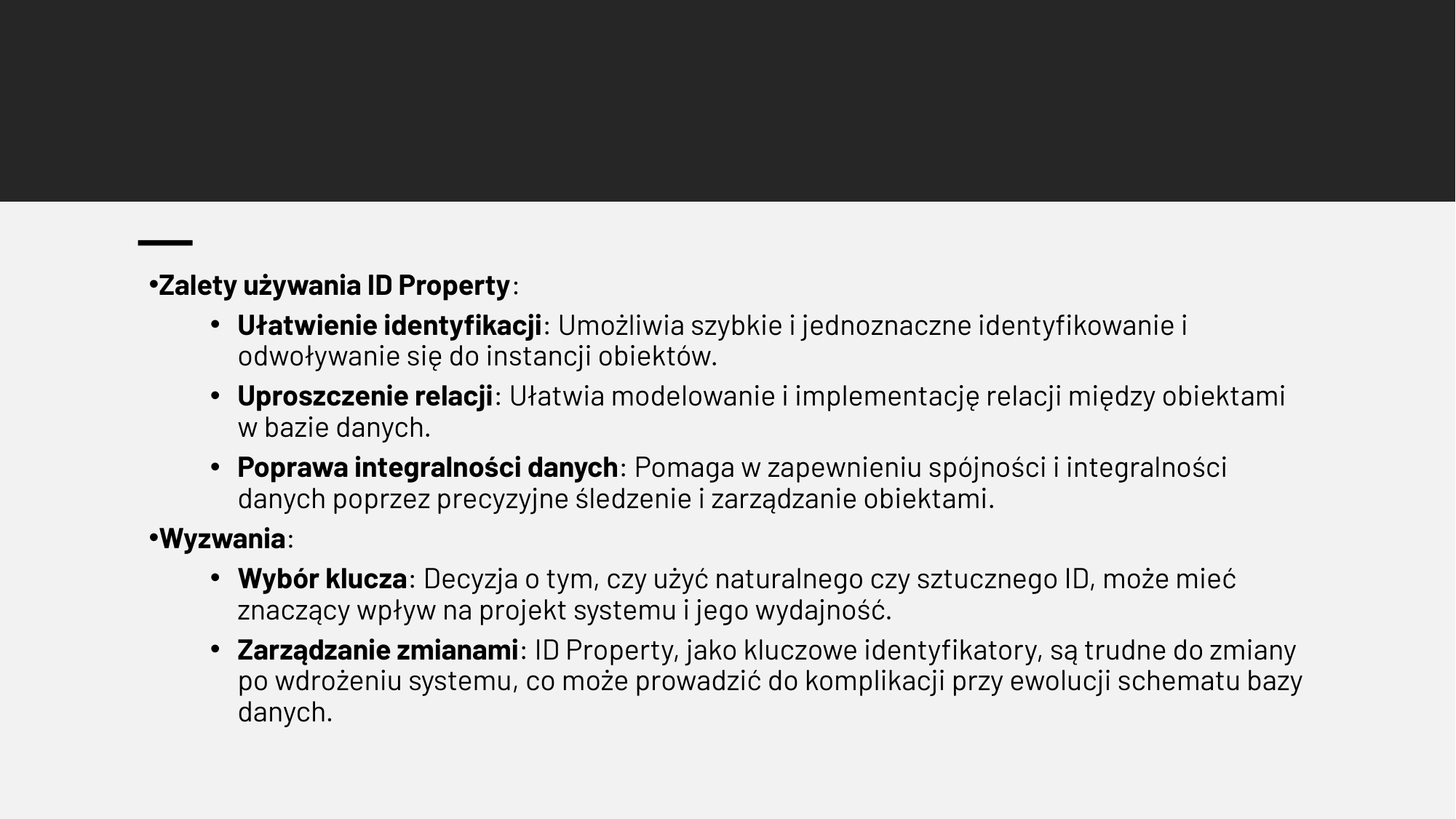

Zalety używania ID Property:
Ułatwienie identyfikacji: Umożliwia szybkie i jednoznaczne identyfikowanie i odwoływanie się do instancji obiektów.
Uproszczenie relacji: Ułatwia modelowanie i implementację relacji między obiektami w bazie danych.
Poprawa integralności danych: Pomaga w zapewnieniu spójności i integralności danych poprzez precyzyjne śledzenie i zarządzanie obiektami.
Wyzwania:
Wybór klucza: Decyzja o tym, czy użyć naturalnego czy sztucznego ID, może mieć znaczący wpływ na projekt systemu i jego wydajność.
Zarządzanie zmianami: ID Property, jako kluczowe identyfikatory, są trudne do zmiany po wdrożeniu systemu, co może prowadzić do komplikacji przy ewolucji schematu bazy danych.